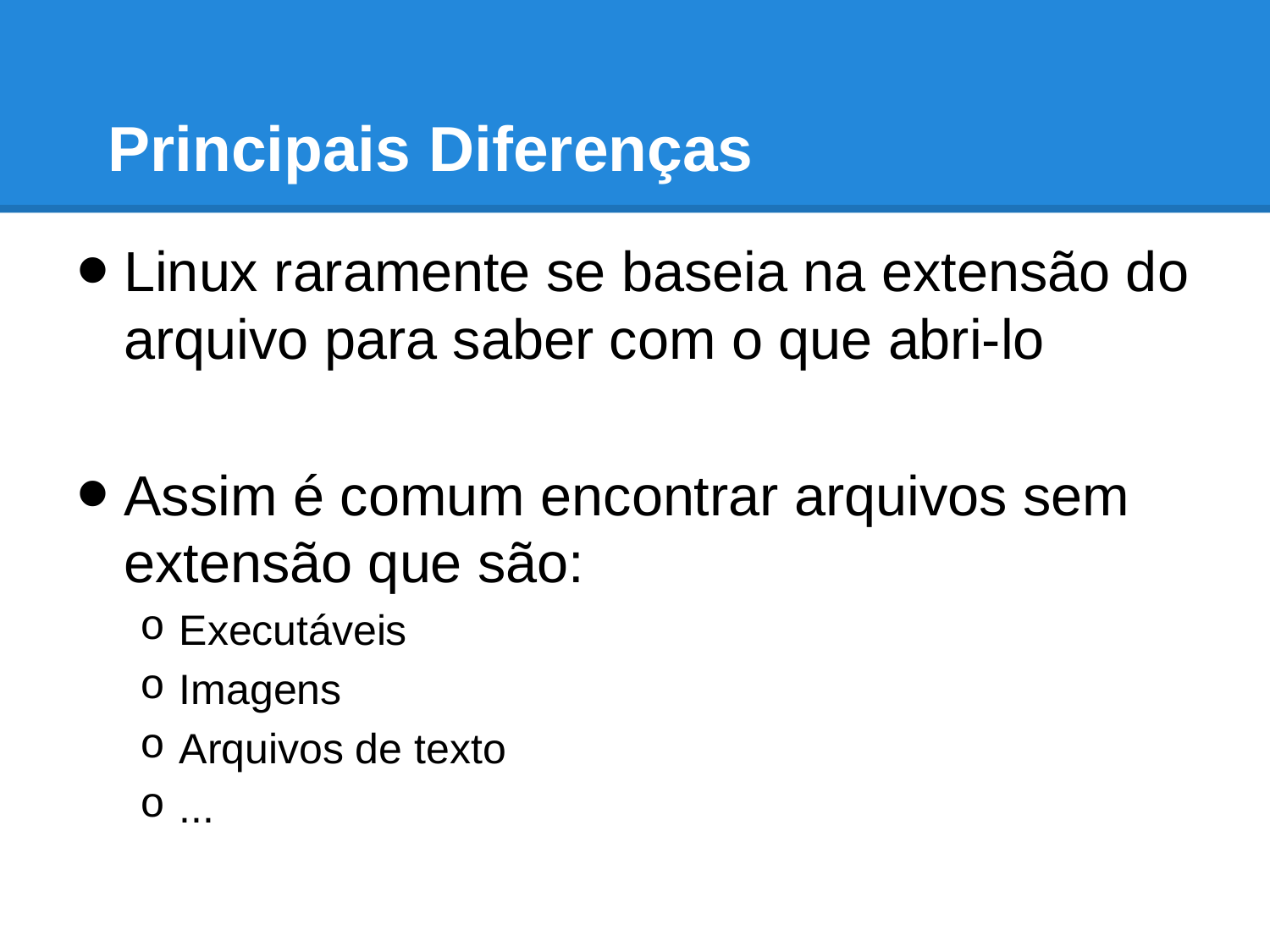

# Principais Diferenças
Linux raramente se baseia na extensão do arquivo para saber com o que abri-lo

Assim é comum encontrar arquivos sem extensão que são:
Executáveis
Imagens
Arquivos de texto
...